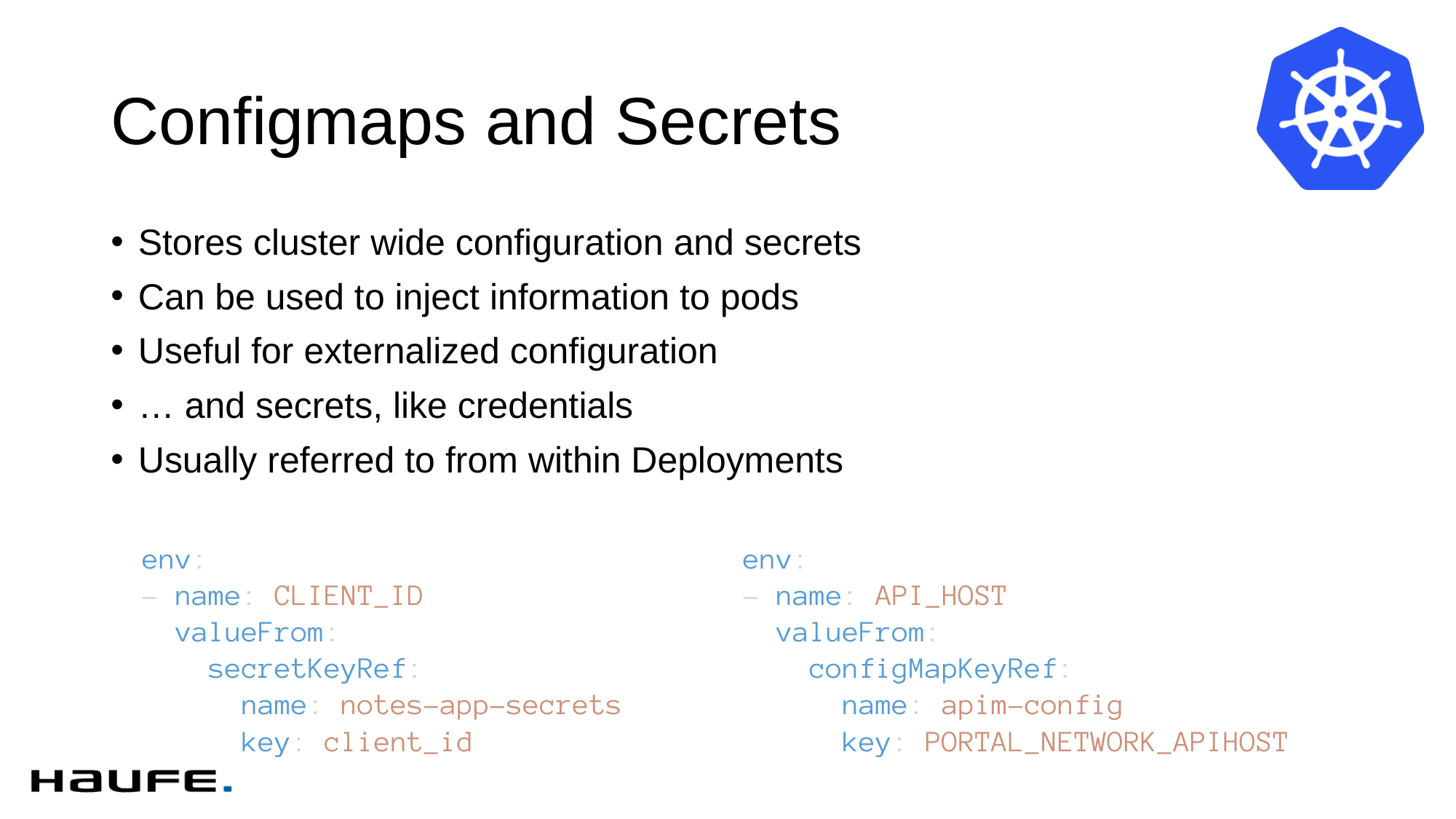

# Configmaps and Secrets
Stores cluster wide configuration and secrets
Can be used to inject information to pods
Useful for externalized configuration
… and secrets, like credentials
Usually referred to from within Deployments
env:
- name: API_HOST
  valueFrom:
    configMapKeyRef:
      name: apim-config
      key: PORTAL_NETWORK_APIHOST

env:
- name: CLIENT_ID
  valueFrom:
    secretKeyRef:
      name: notes-app-secrets
      key: client_id